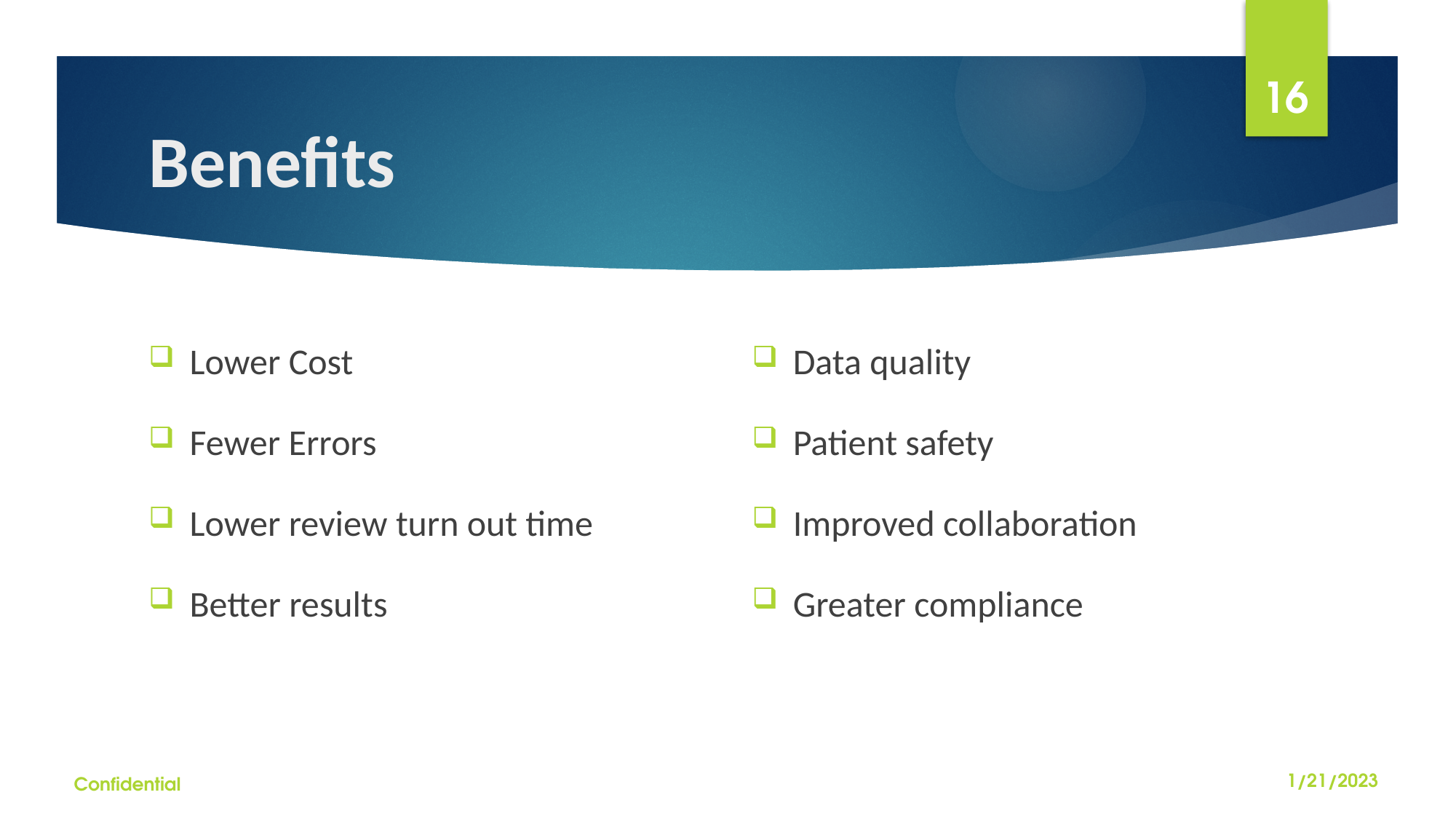

16
# Benefits
Lower Cost
Fewer Errors
Lower review turn out time
Better results
Data quality
Patient safety
Improved collaboration
Greater compliance
Confidential
1/21/2023